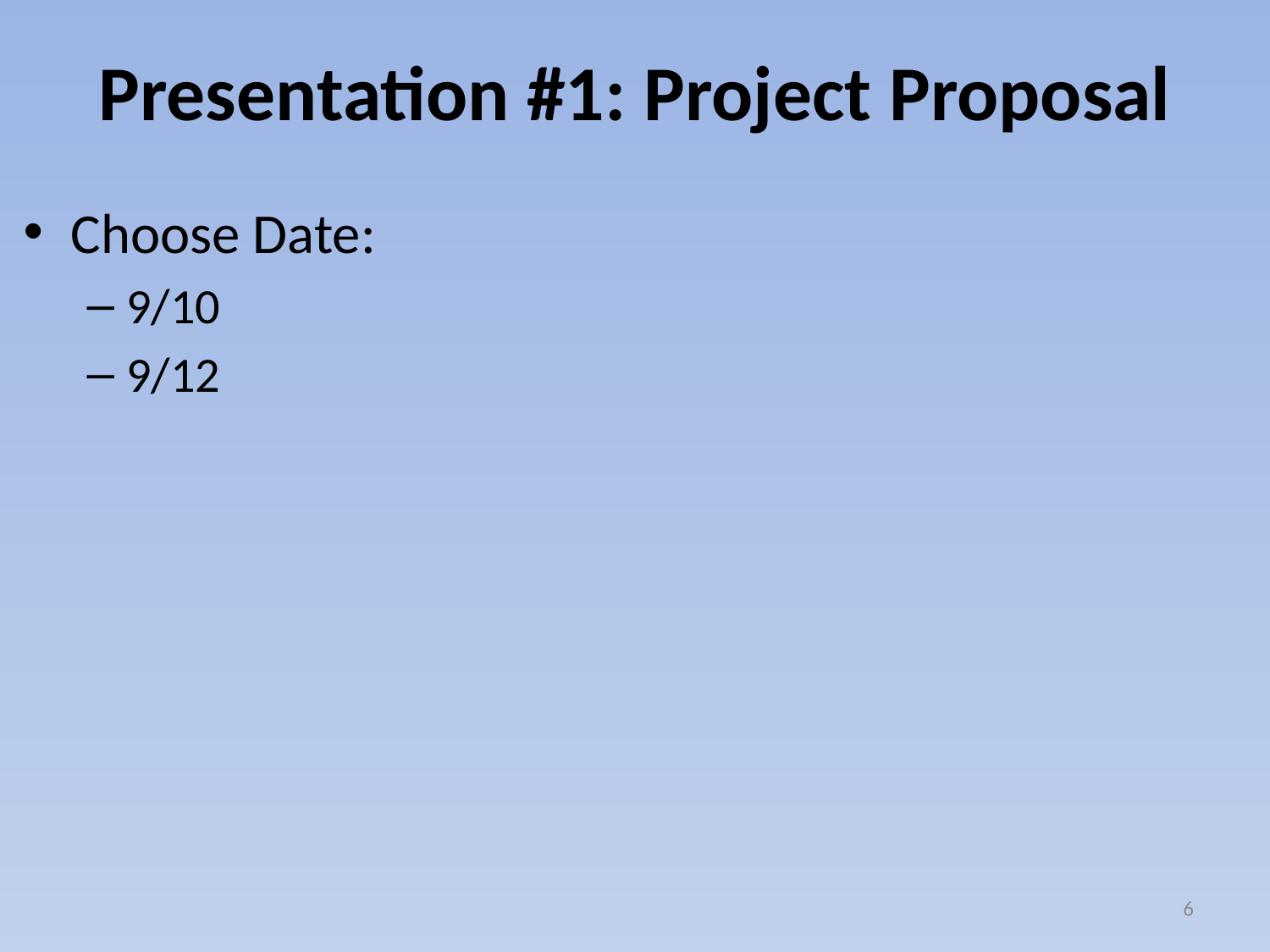

# Presentation #1: Project Proposal
Choose Date:
9/10
9/12

6